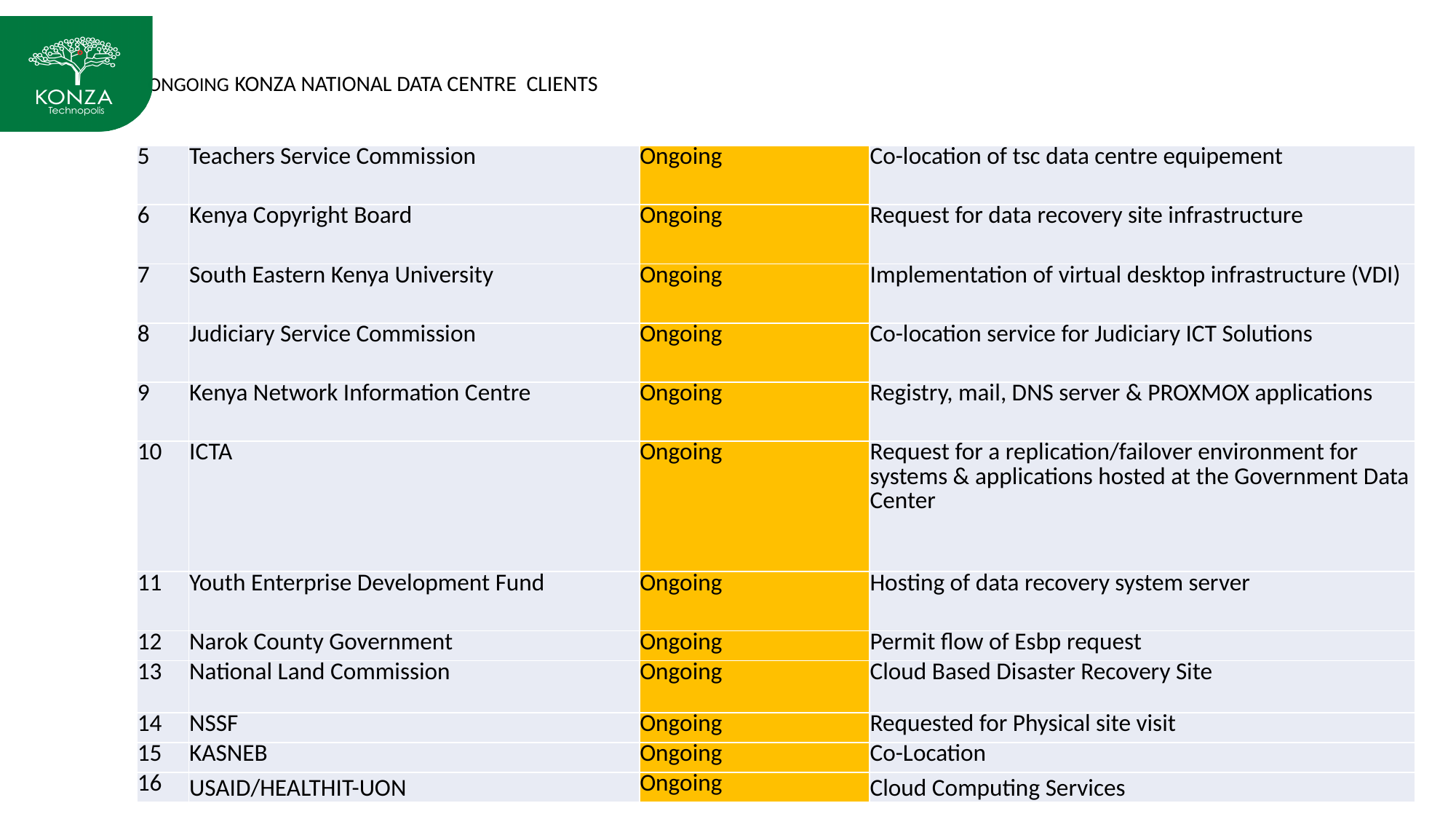

# ONGOING KONZA NATIONAL DATA CENTRE  CLIENTS
| 5 | Teachers Service Commission | Ongoing | Co-location of tsc data centre equipement |
| --- | --- | --- | --- |
| 6 | Kenya Copyright Board | Ongoing | Request for data recovery site infrastructure |
| 7 | South Eastern Kenya University | Ongoing | Implementation of virtual desktop infrastructure (VDI) |
| 8 | Judiciary Service Commission | Ongoing | Co-location service for Judiciary ICT Solutions |
| 9 | Kenya Network Information Centre | Ongoing | Registry, mail, DNS server & PROXMOX applications |
| 10 | ICTA | Ongoing | Request for a replication/failover environment for systems & applications hosted at the Government Data Center |
| 11 | Youth Enterprise Development Fund | Ongoing | Hosting of data recovery system server |
| 12 | Narok County Government | Ongoing | Permit flow of Esbp request |
| 13 | National Land Commission | Ongoing | Cloud Based Disaster Recovery Site |
| 14 | NSSF | Ongoing | Requested for Physical site visit |
| 15 | KASNEB | Ongoing | Co-Location |
| 16 | USAID/HEALTHIT-UON | Ongoing | Cloud Computing Services |